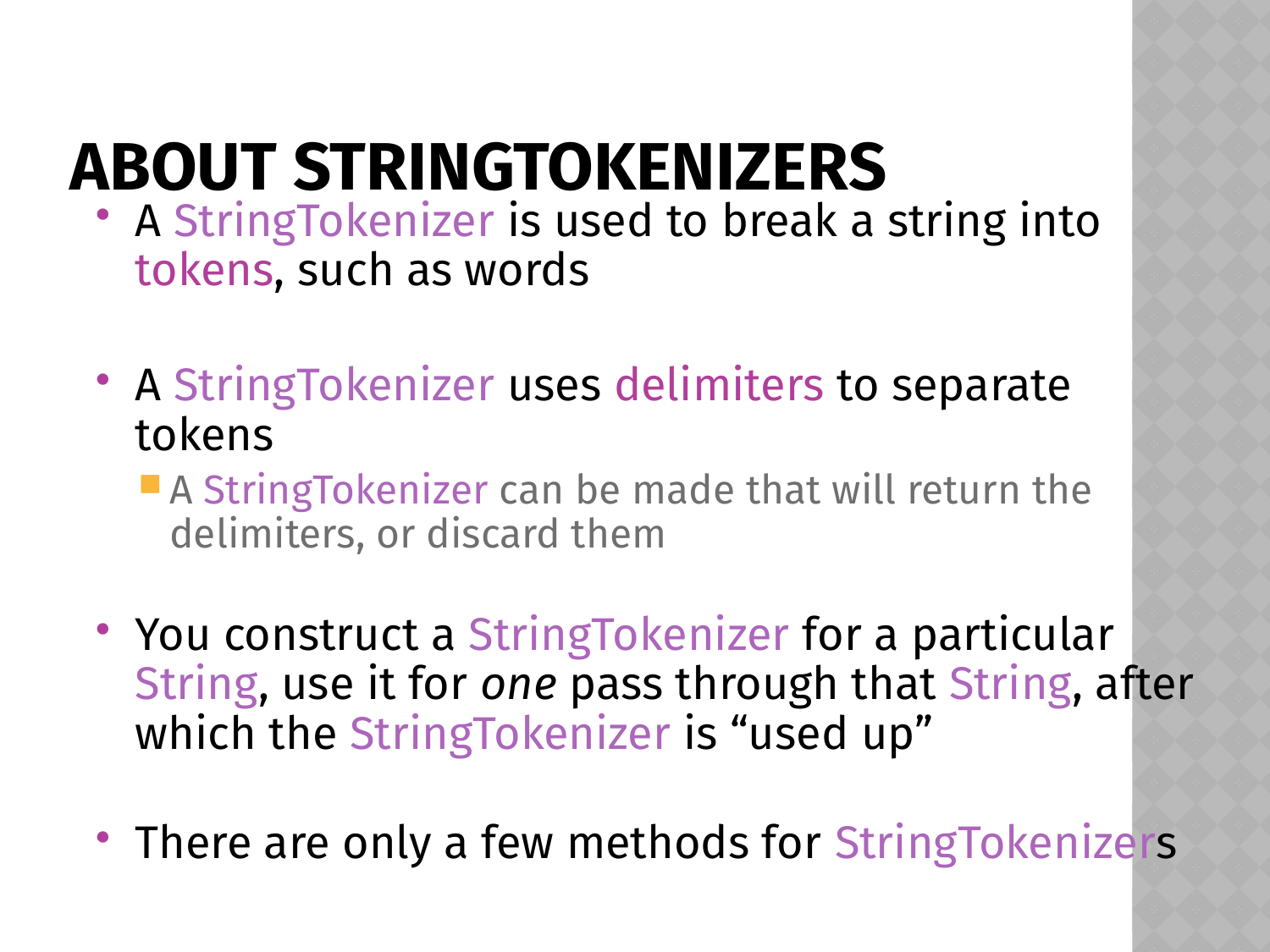

# About StringTokenizers
A StringTokenizer is used to break a string into tokens, such as words
A StringTokenizer uses delimiters to separate tokens
A StringTokenizer can be made that will return the delimiters, or discard them
You construct a StringTokenizer for a particular String, use it for one pass through that String, after which the StringTokenizer is “used up”
There are only a few methods for StringTokenizers
44